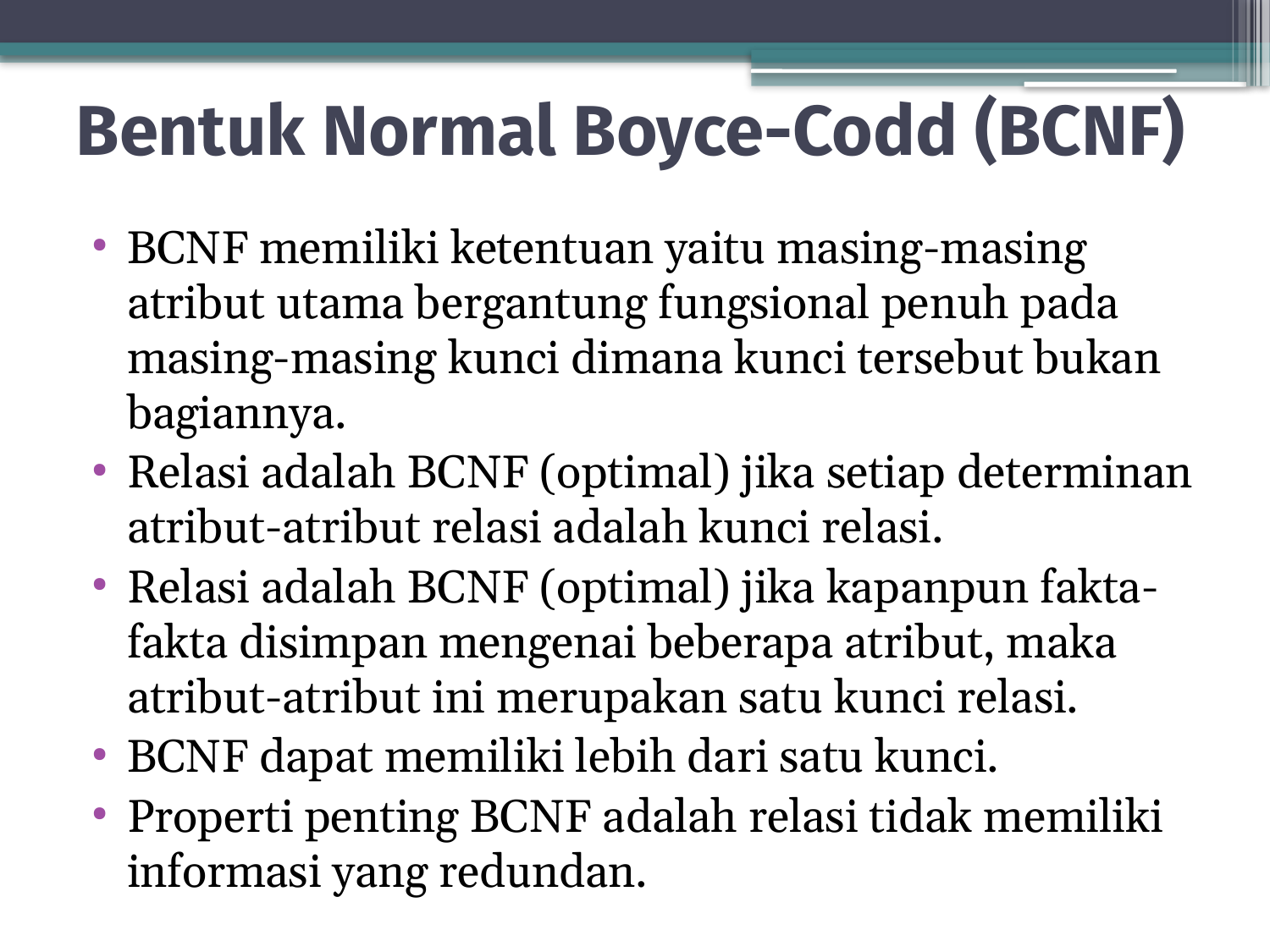

# Bentuk Normal Boyce-Codd (BCNF)
BCNF memiliki ketentuan yaitu masing-masing atribut utama bergantung fungsional penuh pada masing-masing kunci dimana kunci tersebut bukan bagiannya.
Relasi adalah BCNF (optimal) jika setiap determinan atribut-atribut relasi adalah kunci relasi.
Relasi adalah BCNF (optimal) jika kapanpun fakta-fakta disimpan mengenai beberapa atribut, maka atribut-atribut ini merupakan satu kunci relasi.
BCNF dapat memiliki lebih dari satu kunci.
Properti penting BCNF adalah relasi tidak memiliki informasi yang redundan.